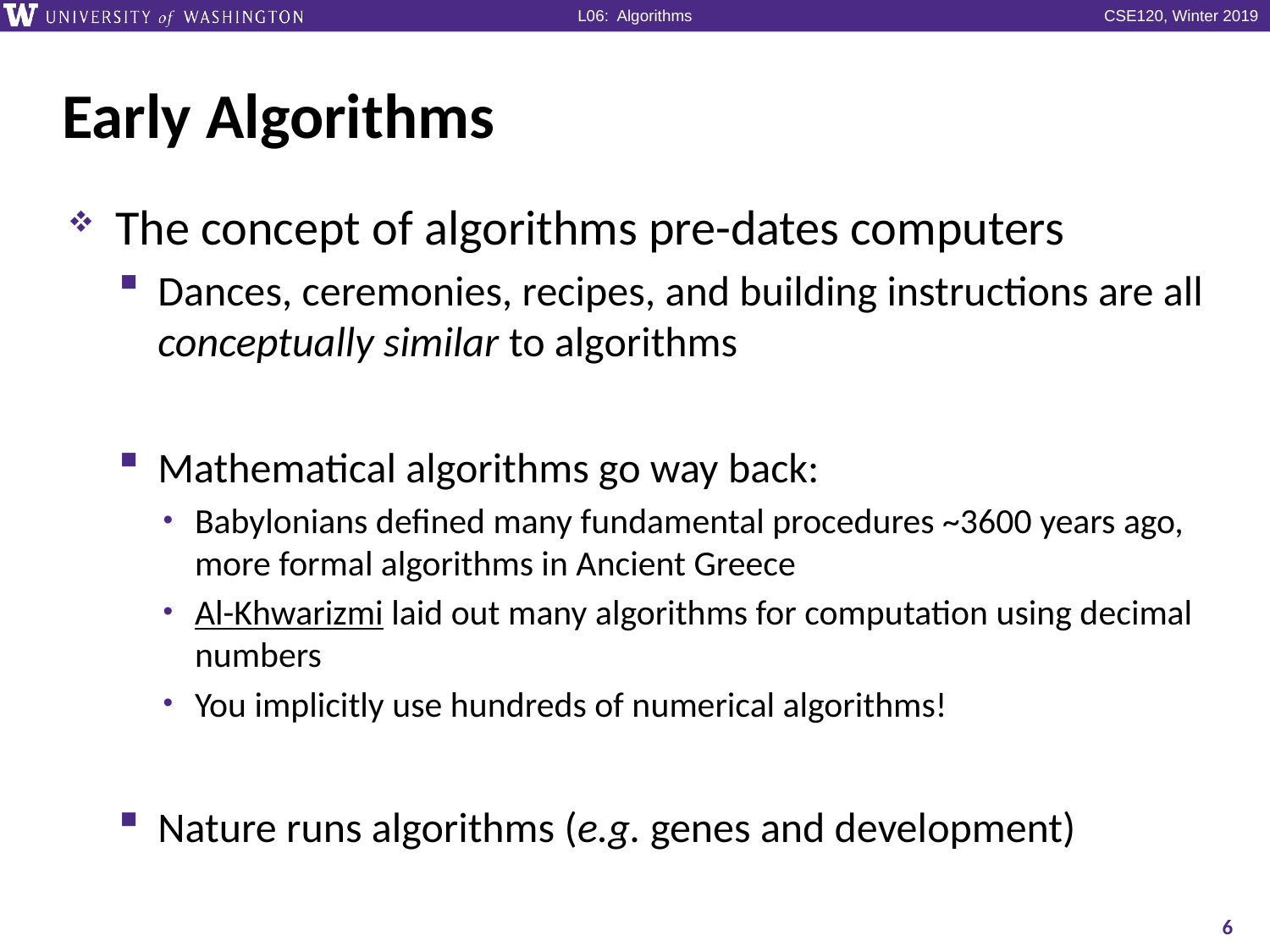

# Early Algorithms
The concept of algorithms pre-dates computers
Dances, ceremonies, recipes, and building instructions are all conceptually similar to algorithms

Mathematical algorithms go way back:
Babylonians defined many fundamental procedures ~3600 years ago, more formal algorithms in Ancient Greece
Al-Khwarizmi laid out many algorithms for computation using decimal numbers
You implicitly use hundreds of numerical algorithms!

Nature runs algorithms (e.g. genes and development)

6